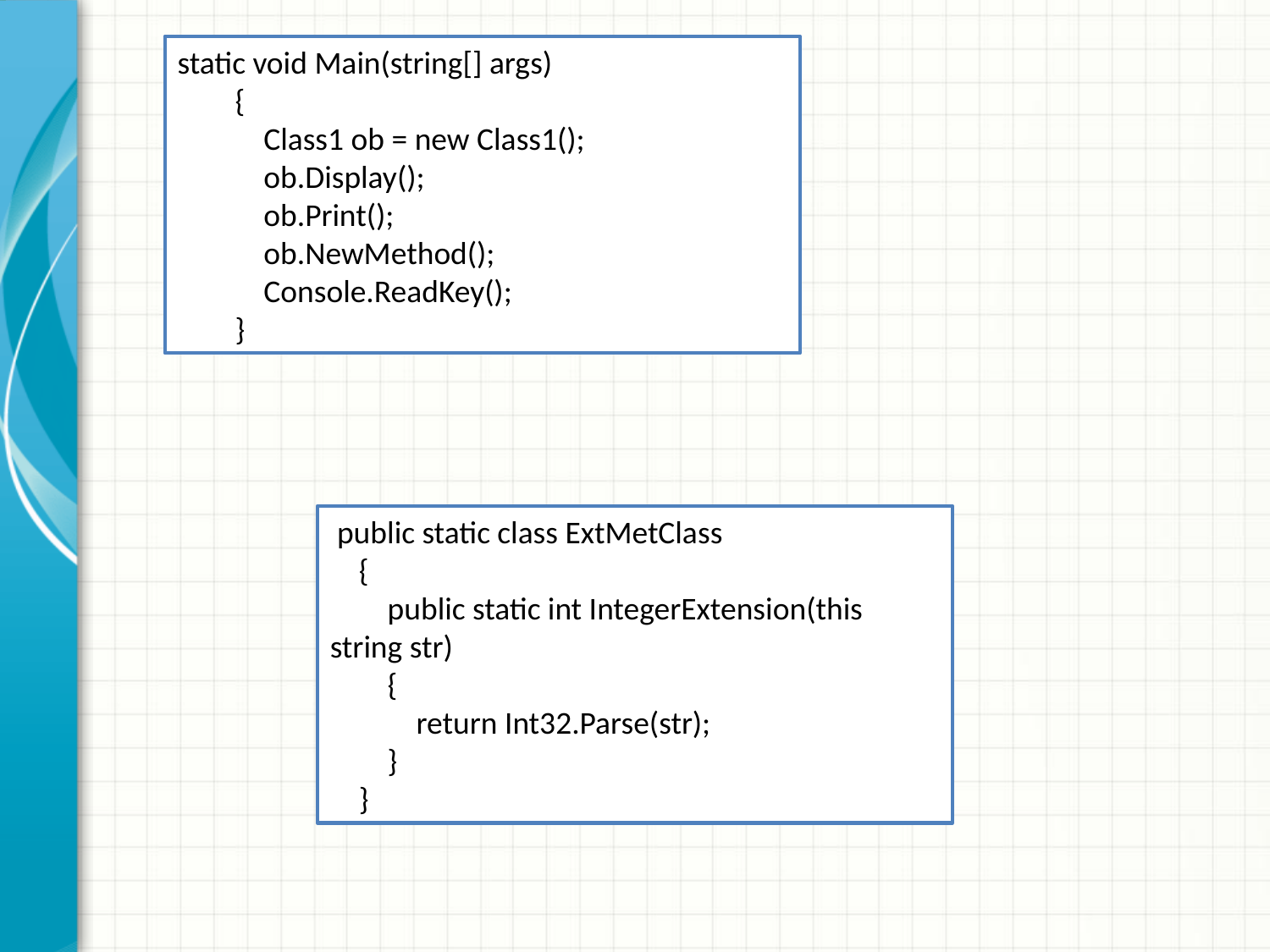

static void Main(string[] args)
        {
            Class1 ob = new Class1();
            ob.Display();
            ob.Print();
            ob.NewMethod();
            Console.ReadKey();
        }
 public static class ExtMetClass
    {
        public static int IntegerExtension(this string str)
        {
            return Int32.Parse(str);
        }
    }